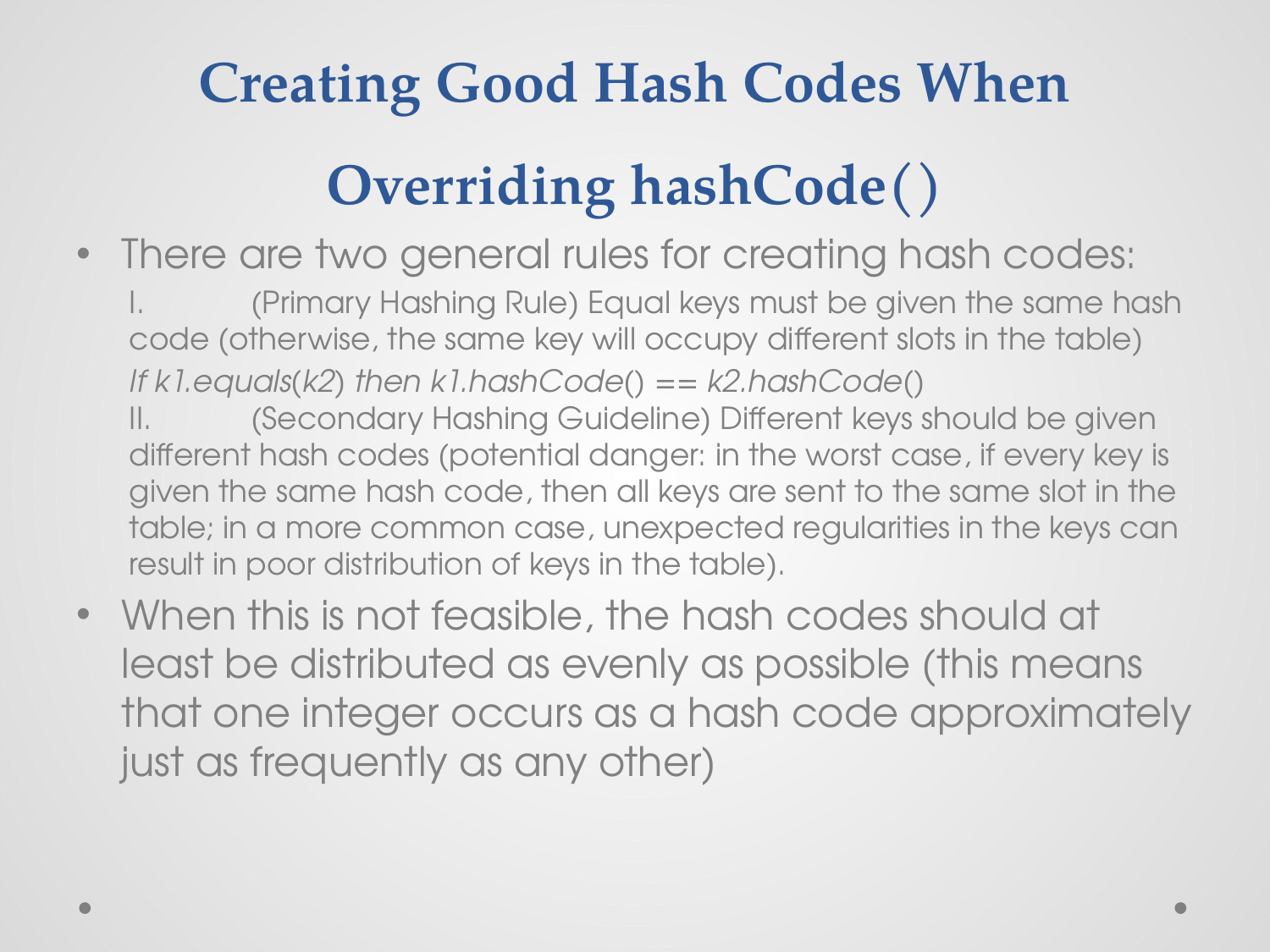

# Creating Good Hash Codes When Overriding hashCode()
There are two general rules for creating hash codes:
I. 	(Primary Hashing Rule) Equal keys must be given the same hash code (otherwise, the same key will occupy different slots in the table)
	If k1.equals(k2) then k1.hashCode() == k2.hashCode()
II.	(Secondary Hashing Guideline) Different keys should be given different hash codes (potential danger: in the worst case, if every key is given the same hash code, then all keys are sent to the same slot in the table; in a more common case, unexpected regularities in the keys can result in poor distribution of keys in the table).
When this is not feasible, the hash codes should at least be distributed as evenly as possible (this means that one integer occurs as a hash code approximately just as frequently as any other)